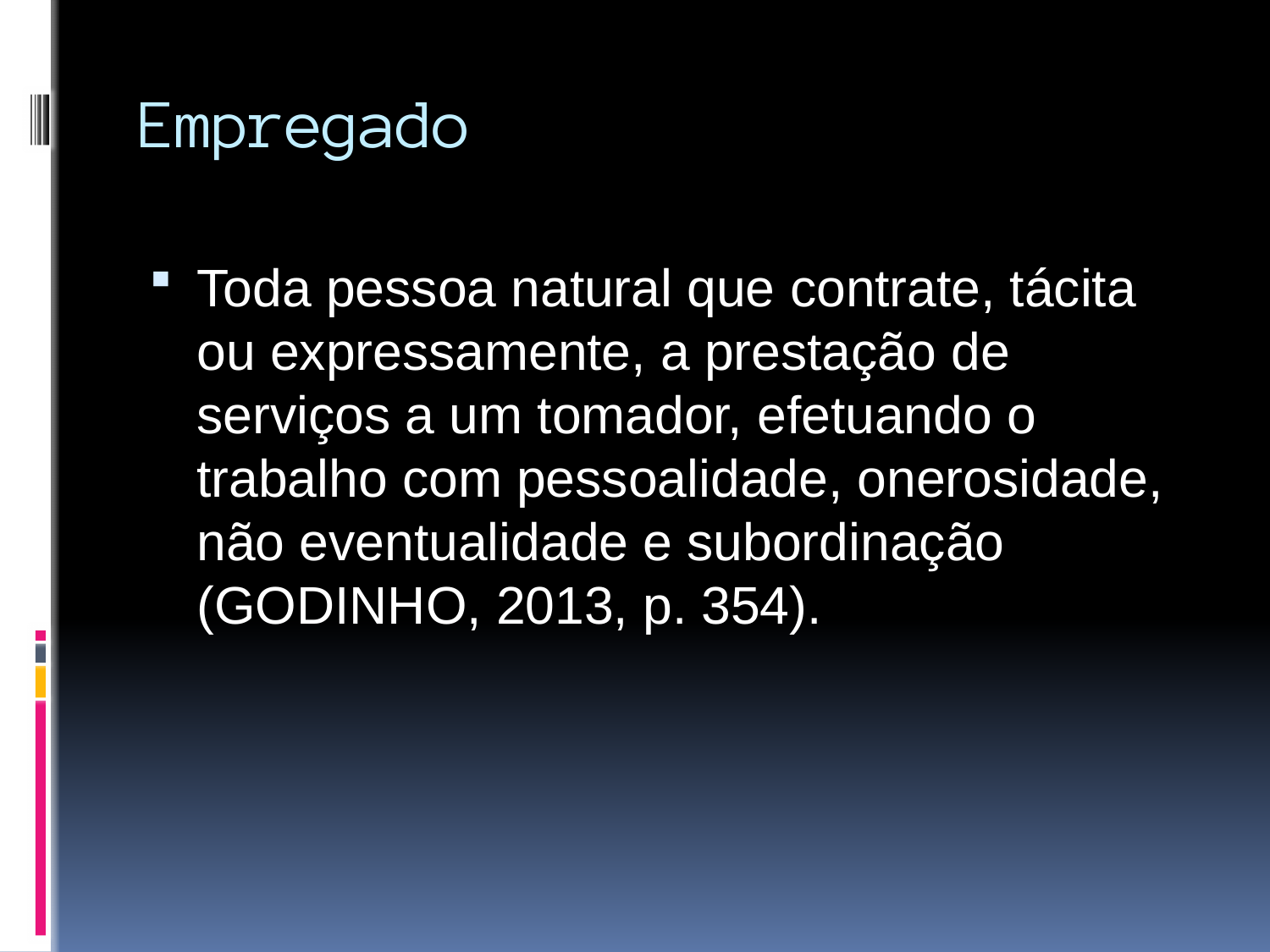

# Empregado
Toda pessoa natural que contrate, tácita ou expressamente, a prestação de serviços a um tomador, efetuando o trabalho com pessoalidade, onerosidade, não eventualidade e subordinação (GODINHO, 2013, p. 354).